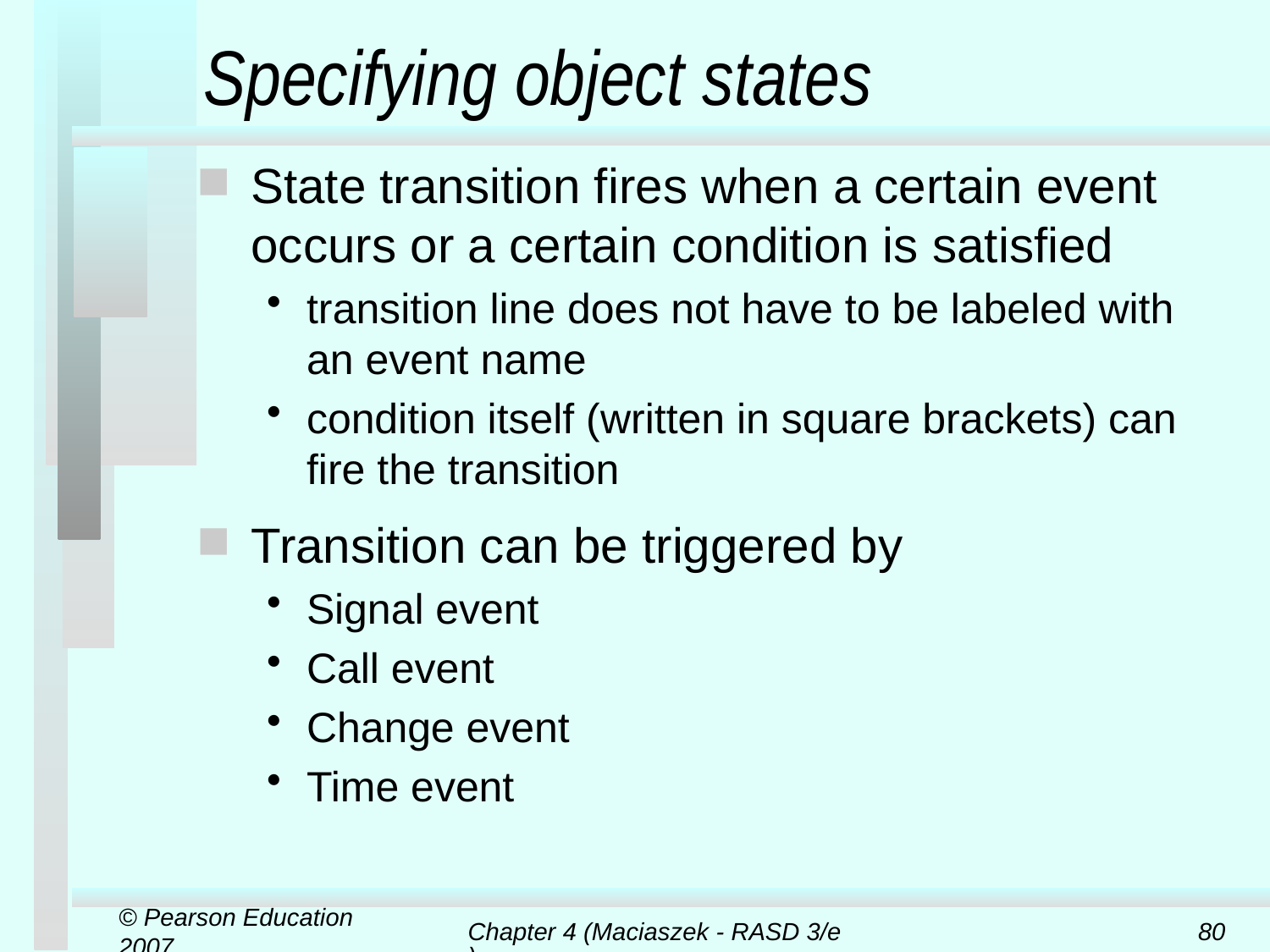

# Specifying object states
State transition fires when a certain event occurs or a certain condition is satisfied
transition line does not have to be labeled with an event name
condition itself (written in square brackets) can fire the transition
Transition can be triggered by
Signal event
Call event
Change event
Time event
© Pearson Education 2007
Chapter 4 (Maciaszek - RASD 3/e)
80